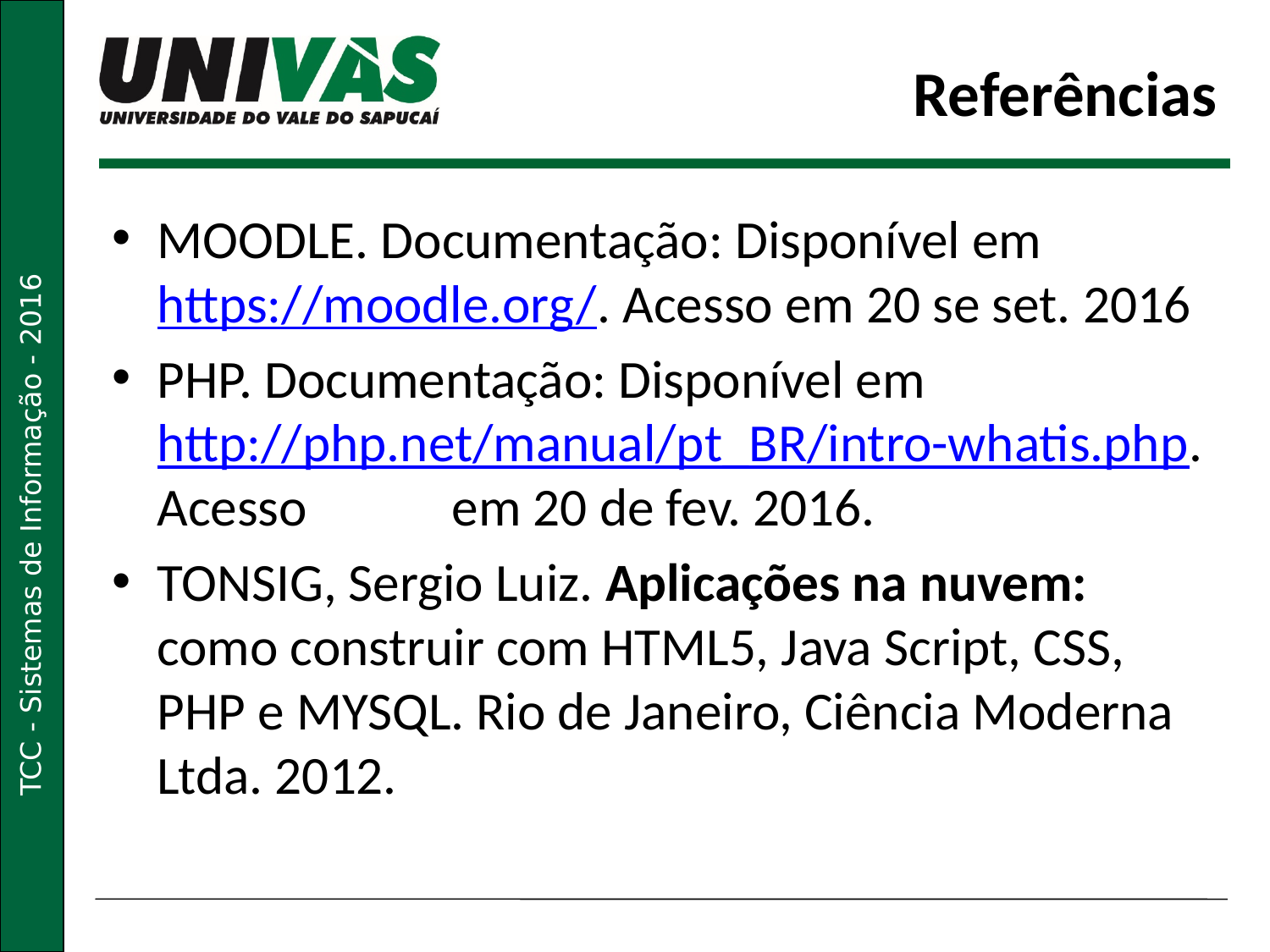

# Referências
MOODLE. Documentação: Disponível em https://moodle.org/. Acesso em 20 se set. 2016
PHP. Documentação: Disponível em http://php.net/manual/pt_BR/intro-whatis.php.  Acesso            em 20 de fev. 2016.
TONSIG, Sergio Luiz. Aplicações na nuvem: como construir com HTML5, Java Script, CSS, PHP e MYSQL. Rio de Janeiro, Ciência Moderna Ltda. 2012.